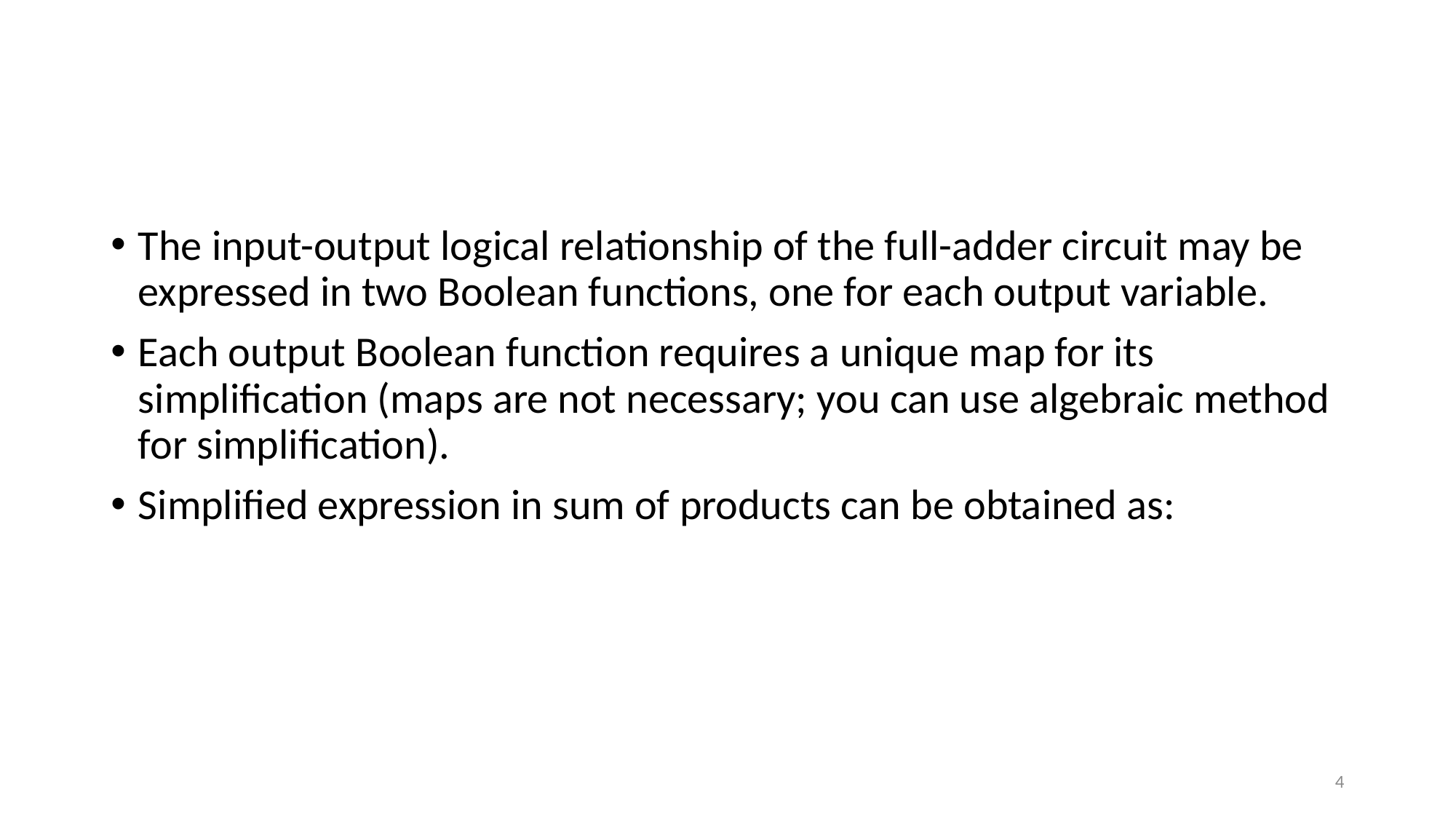

#
The input-output logical relationship of the full-adder circuit may be expressed in two Boolean functions, one for each output variable.
Each output Boolean function requires a unique map for its simplification (maps are not necessary; you can use algebraic method for simplification).
Simplified expression in sum of products can be obtained as:
4